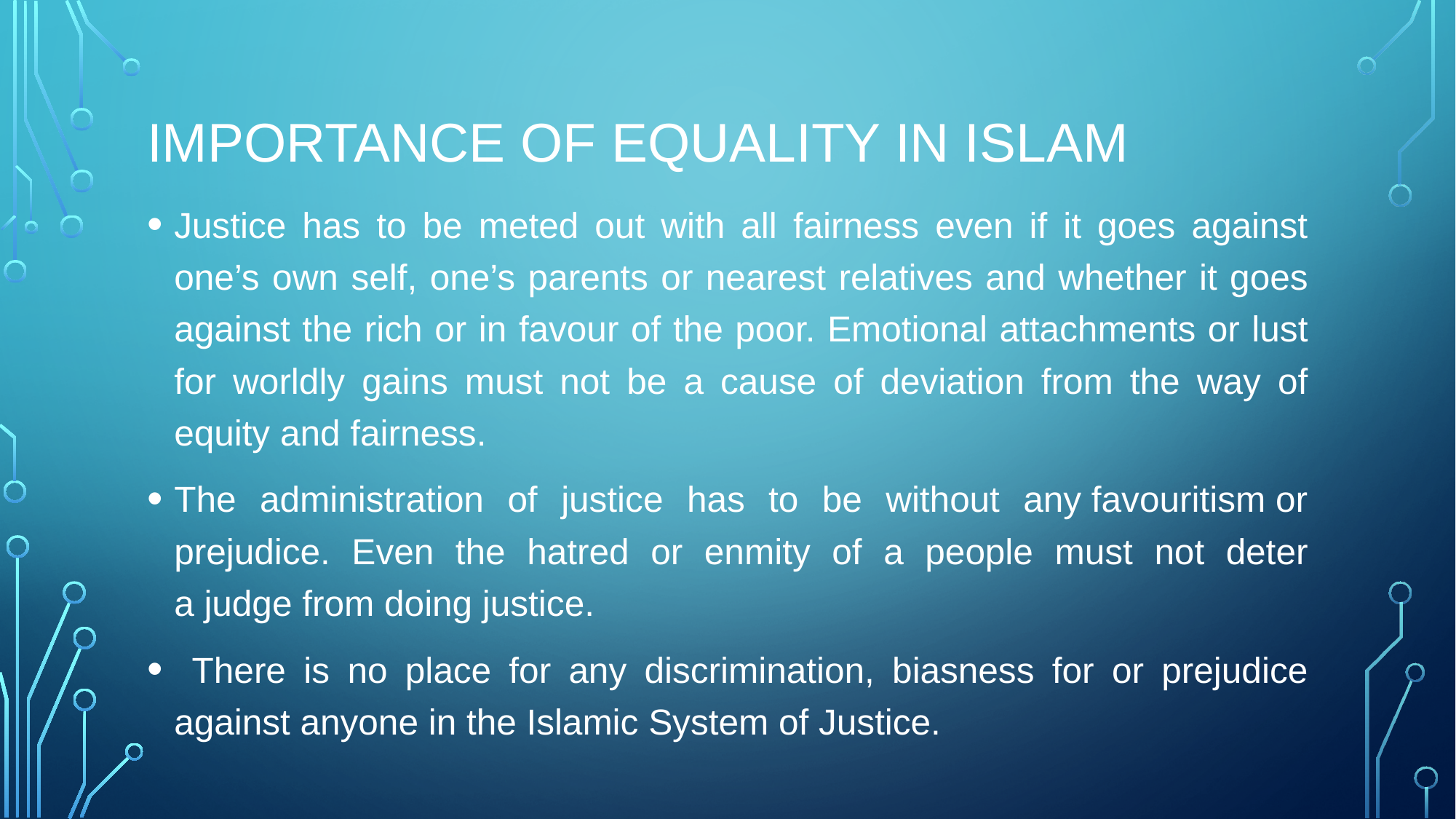

# Importance of equality in islam
Justice has to be meted out with all fairness even if it goes against one’s own self, one’s parents or nearest relatives and whether it goes against the rich or in favour of the poor. Emotional attachments or lust for worldly gains must not be a cause of deviation from the way of equity and fairness.
The administration of justice has to be without any favouritism or prejudice. Even the hatred or enmity of a people must not deter a judge from doing justice.
 There is no place for any discrimination, biasness for or prejudice against anyone in the Islamic System of Justice.